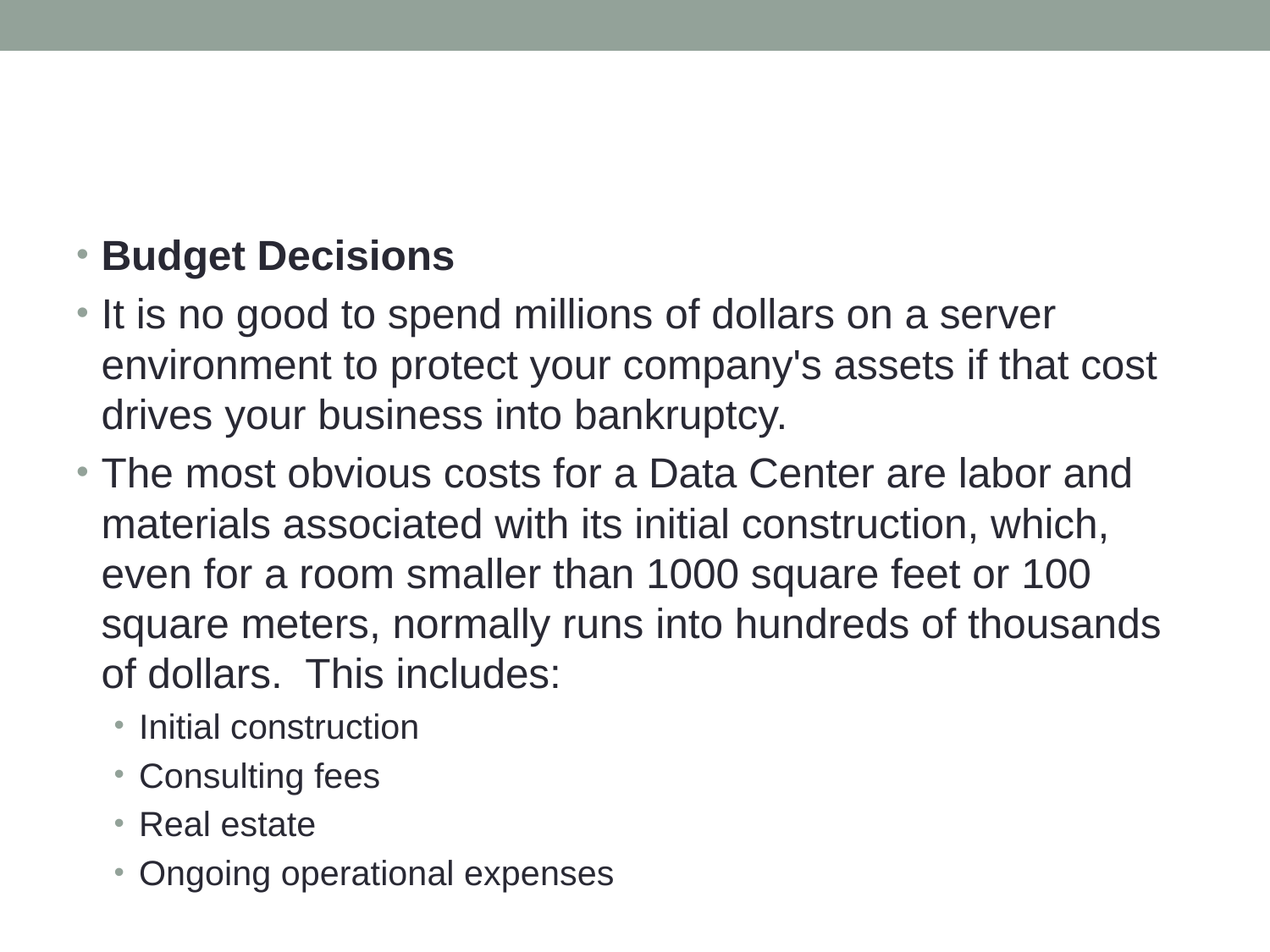

#
Budget Decisions
It is no good to spend millions of dollars on a server environment to protect your company's assets if that cost drives your business into bankruptcy.
The most obvious costs for a Data Center are labor and materials associated with its initial construction, which, even for a room smaller than 1000 square feet or 100 square meters, normally runs into hundreds of thousands of dollars.  This includes:
Initial construction
Consulting fees
Real estate
Ongoing operational expenses